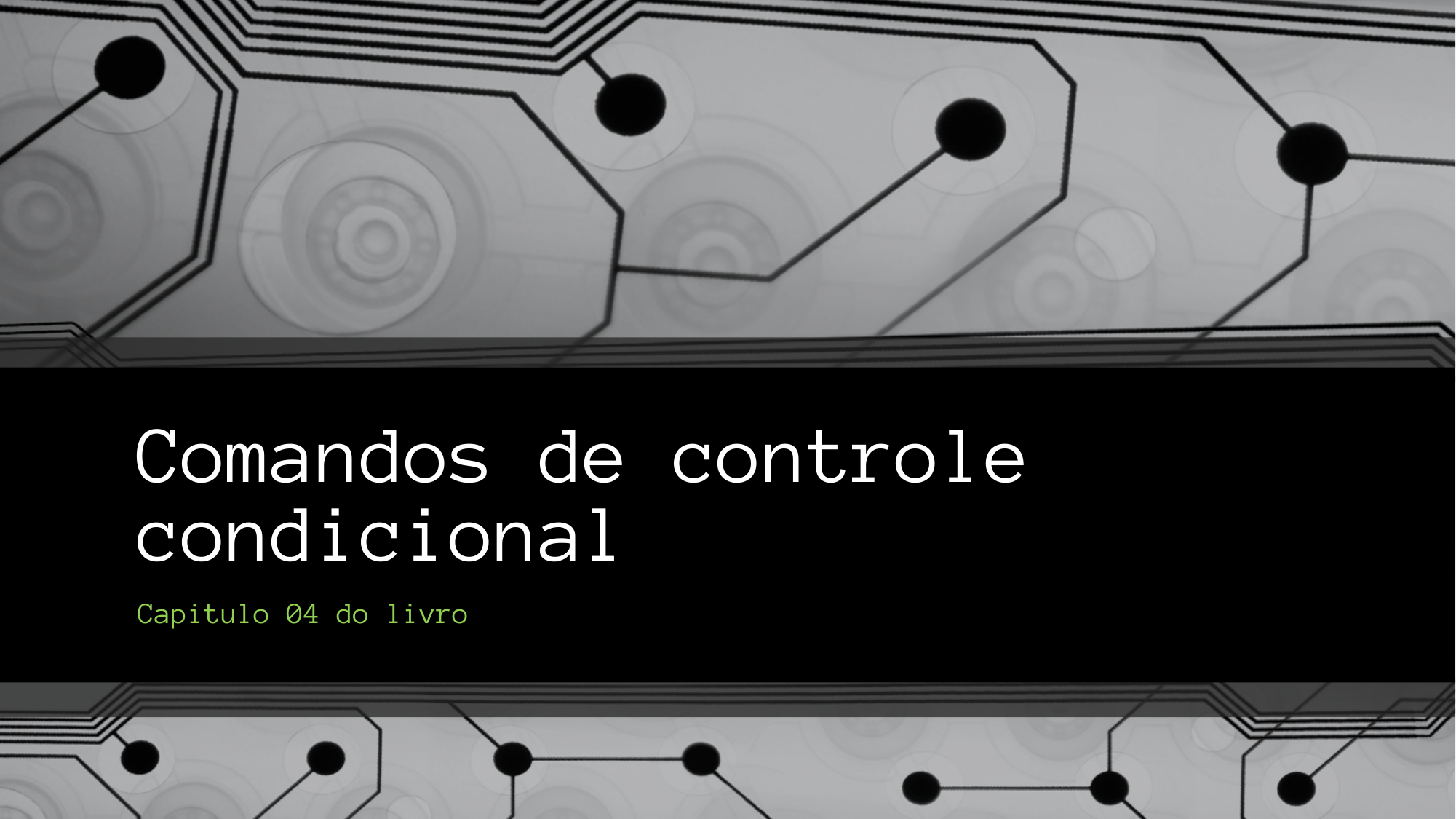

# Comandos de controle condicional
Capitulo 04 do livro